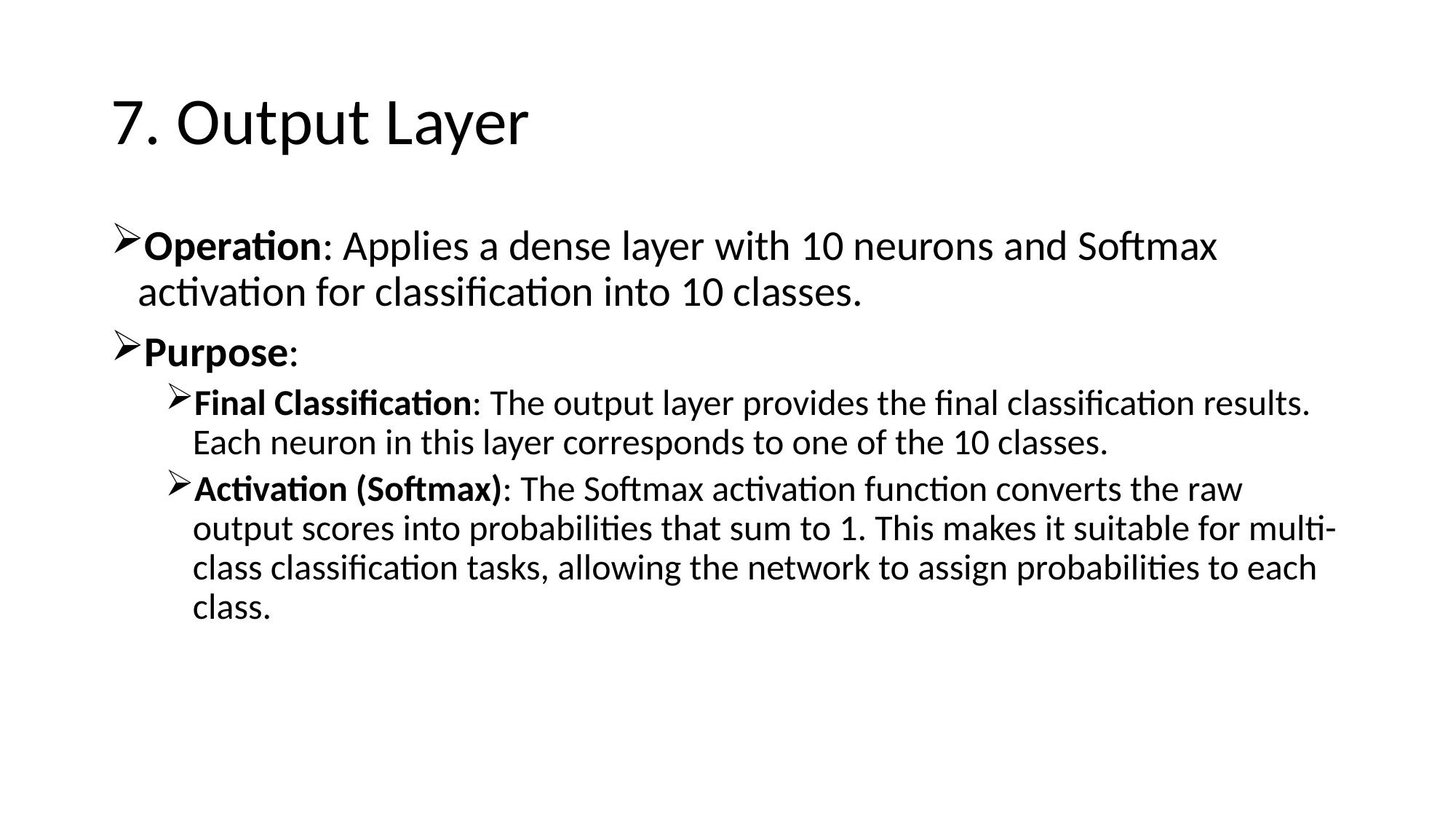

# 7. Output Layer
Operation: Applies a dense layer with 10 neurons and Softmax activation for classification into 10 classes.
Purpose:
Final Classification: The output layer provides the final classification results. Each neuron in this layer corresponds to one of the 10 classes.
Activation (Softmax): The Softmax activation function converts the raw output scores into probabilities that sum to 1. This makes it suitable for multi-class classification tasks, allowing the network to assign probabilities to each class.